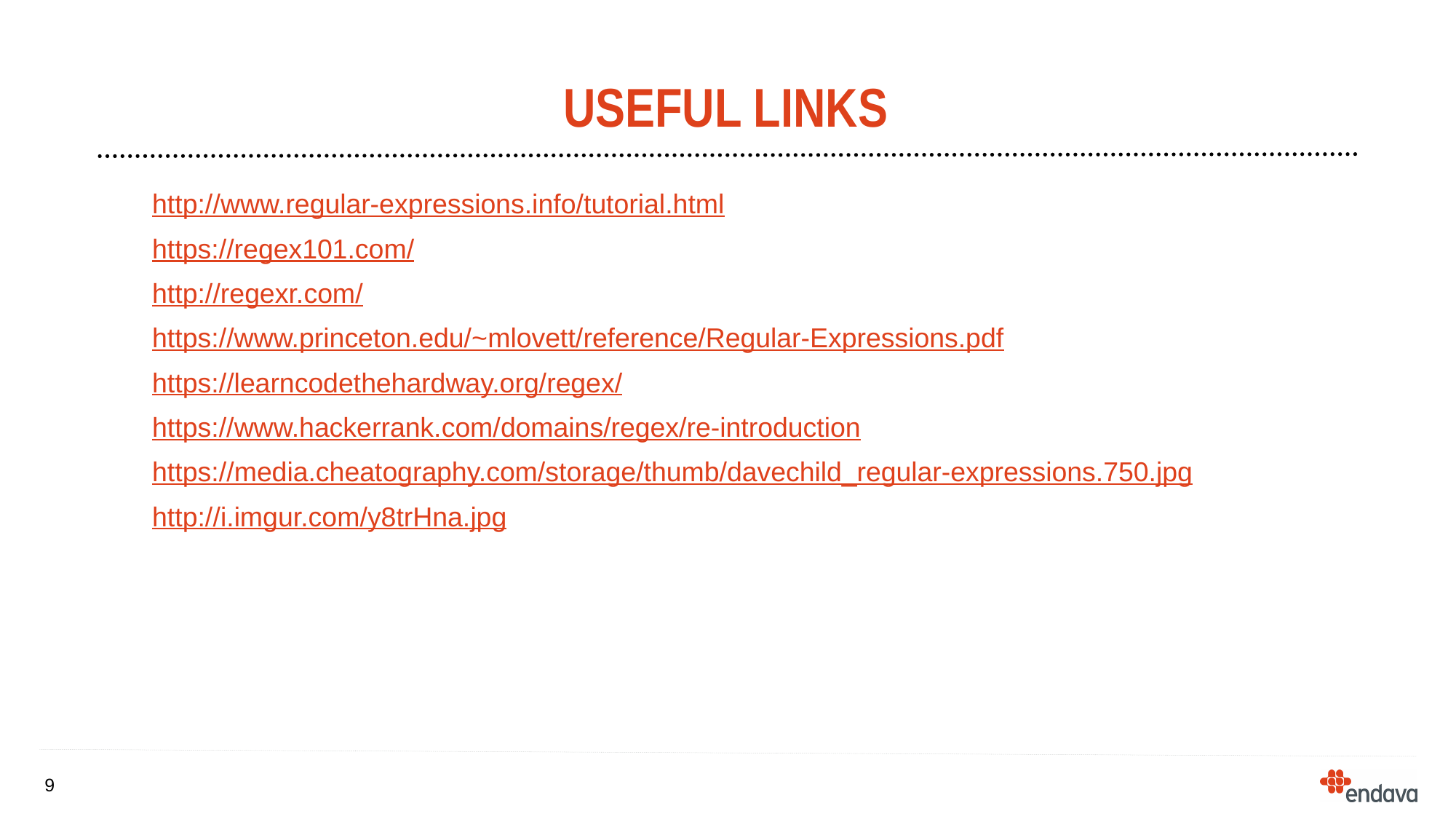

# Useful Links
 http://www.regular-expressions.info/tutorial.html
 https://regex101.com/
 http://regexr.com/
 https://www.princeton.edu/~mlovett/reference/Regular-Expressions.pdf
 https://learncodethehardway.org/regex/
 https://www.hackerrank.com/domains/regex/re-introduction
 https://media.cheatography.com/storage/thumb/davechild_regular-expressions.750.jpg
 http://i.imgur.com/y8trHna.jpg